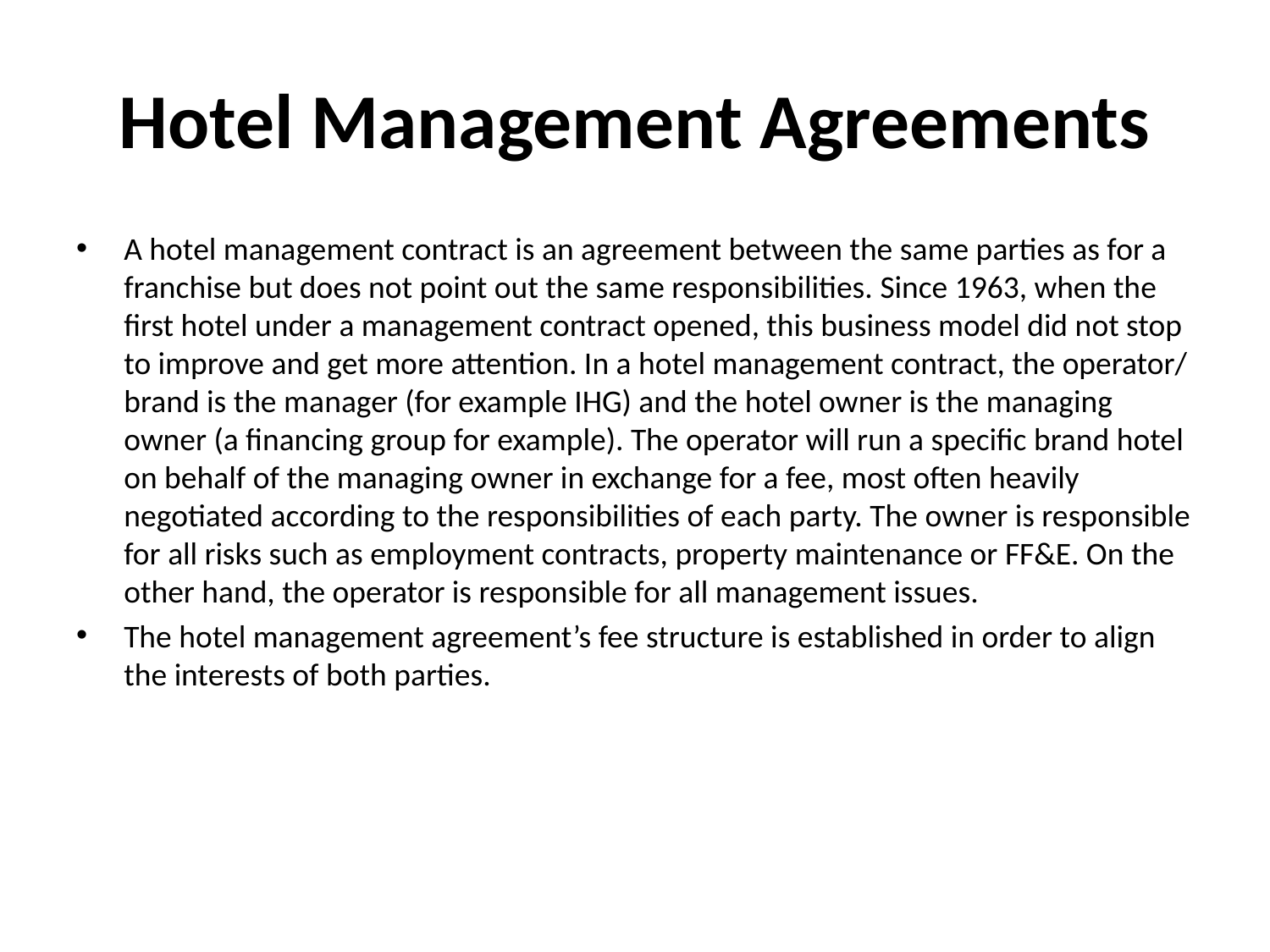

# Hotel Management Agreements
A hotel management contract is an agreement between the same parties as for a franchise but does not point out the same responsibilities. Since 1963, when the first hotel under a management contract opened, this business model did not stop to improve and get more attention. In a hotel management contract, the operator/ brand is the manager (for example IHG) and the hotel owner is the managing owner (a financing group for example). The operator will run a specific brand hotel on behalf of the managing owner in exchange for a fee, most often heavily negotiated according to the responsibilities of each party. The owner is responsible for all risks such as employment contracts, property maintenance or FF&E. On the other hand, the operator is responsible for all management issues.
The hotel management agreement’s fee structure is established in order to align the interests of both parties.